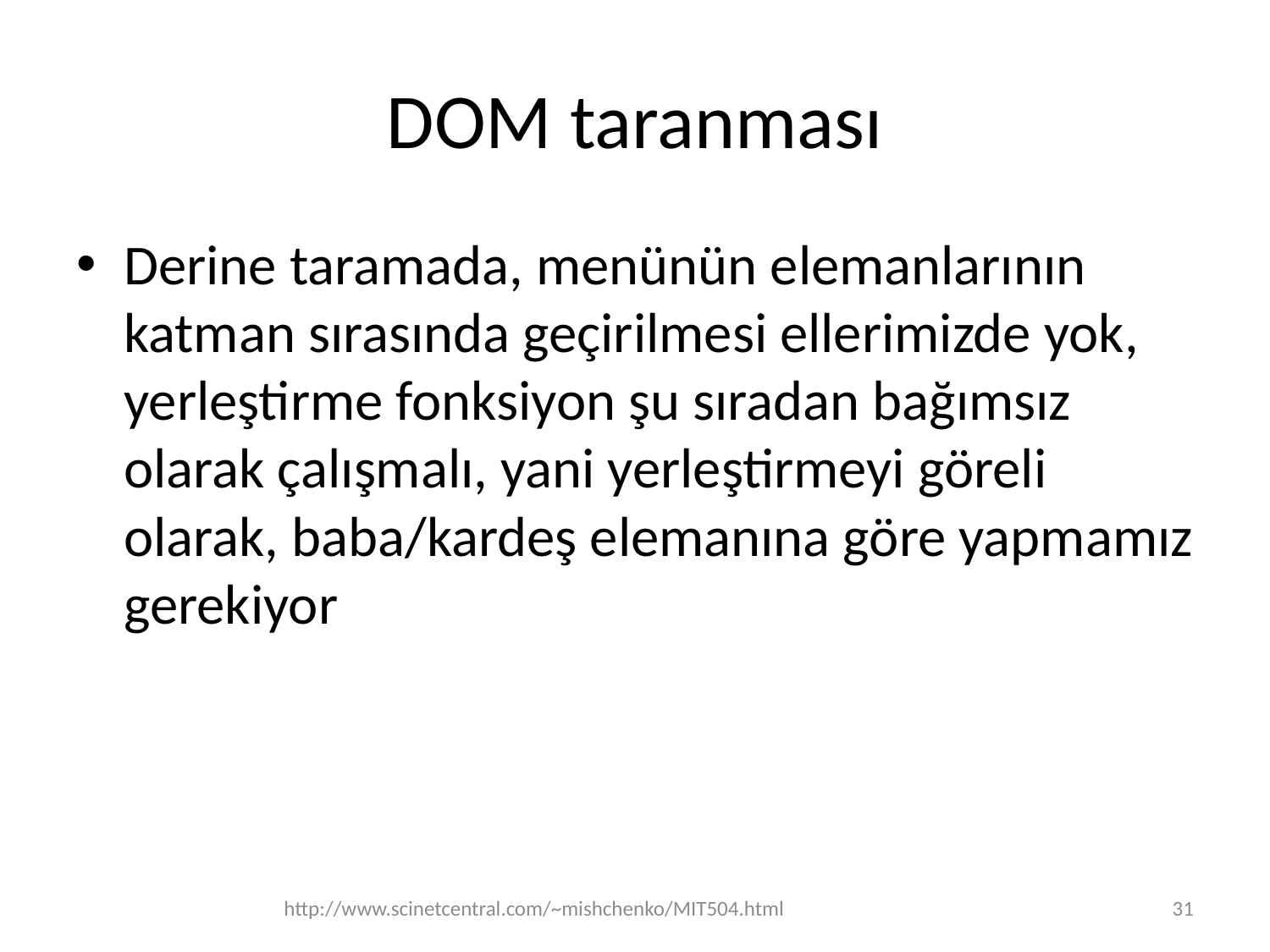

# DOM taranması
Derine taramada, menünün elemanlarının katman sırasında geçirilmesi ellerimizde yok, yerleştirme fonksiyon şu sıradan bağımsız olarak çalışmalı, yani yerleştirmeyi göreli olarak, baba/kardeş elemanına göre yapmamız gerekiyor

http://www.scinetcentral.com/~mishchenko/MIT504.html
31